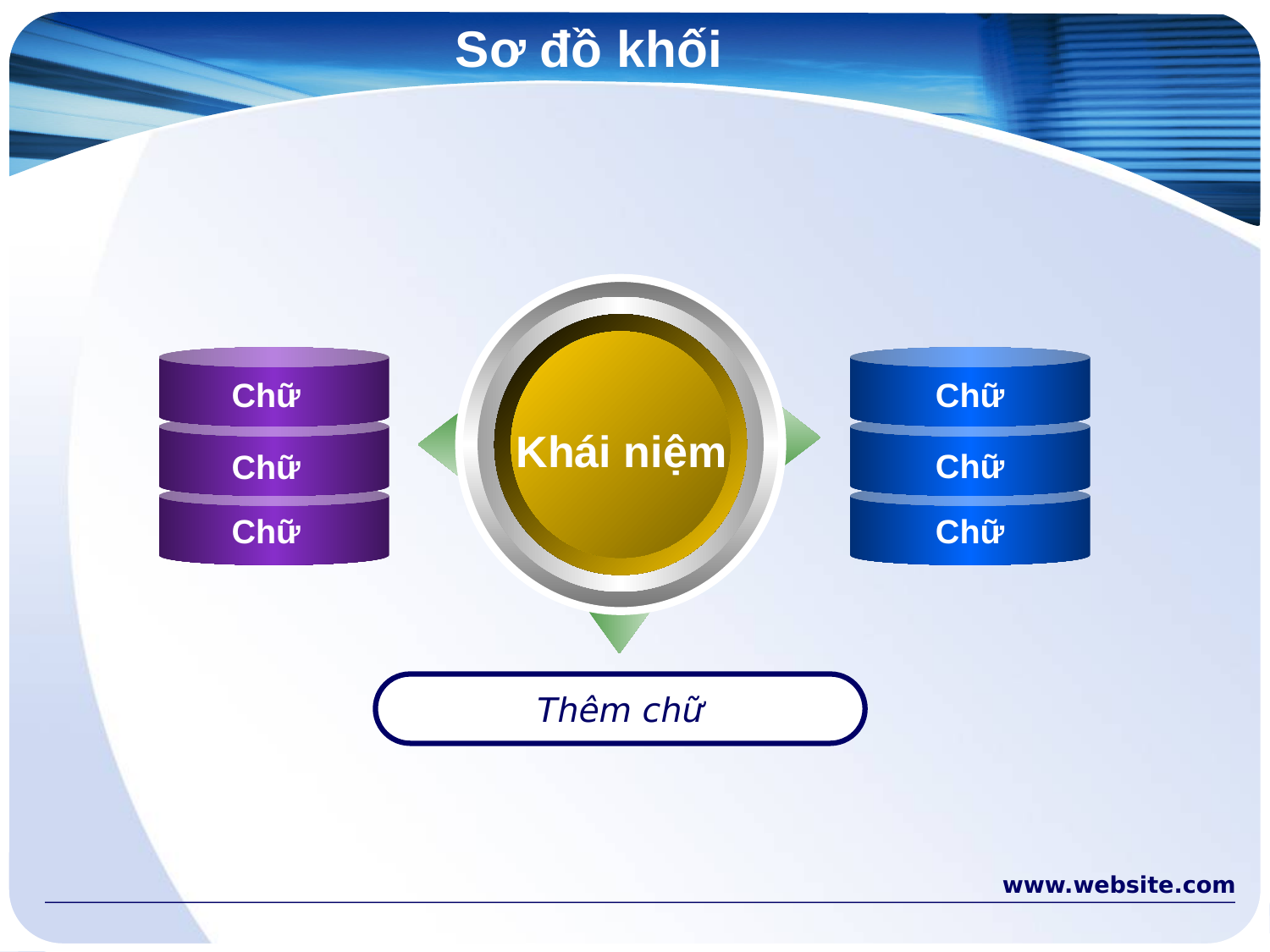

# Sơ đồ khối

Chữ
Chữ

Khái niệm

Chữ
Chữ

Chữ
Chữ
Thêm chữ
www.website.com